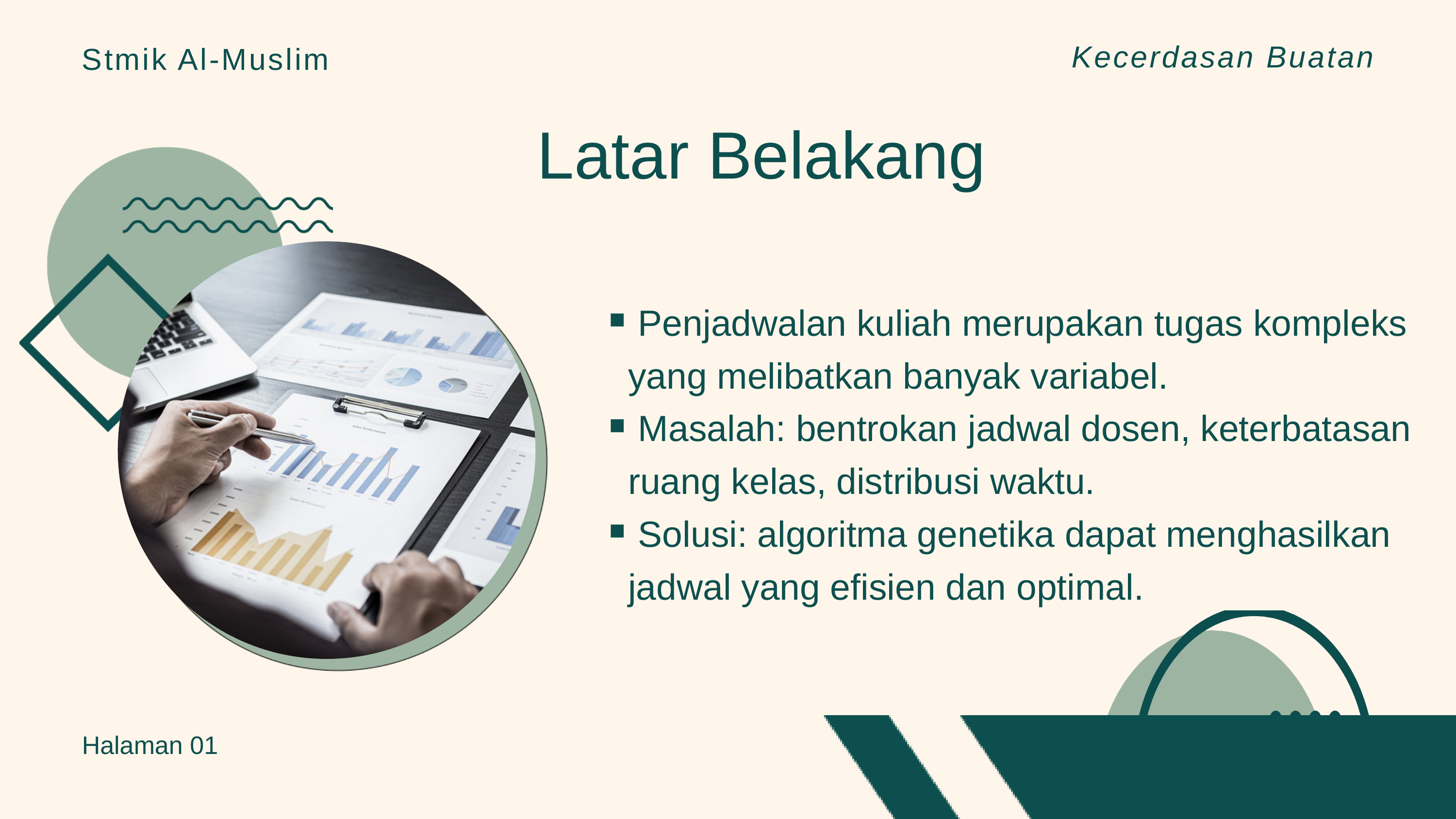

Kecerdasan Buatan
Stmik Al-Muslim
Latar Belakang

 Penjadwalan kuliah merupakan tugas kompleks yang melibatkan banyak variabel.
 Masalah: bentrokan jadwal dosen, keterbatasan ruang kelas, distribusi waktu.
 Solusi: algoritma genetika dapat menghasilkan jadwal yang efisien dan optimal.

Halaman 01